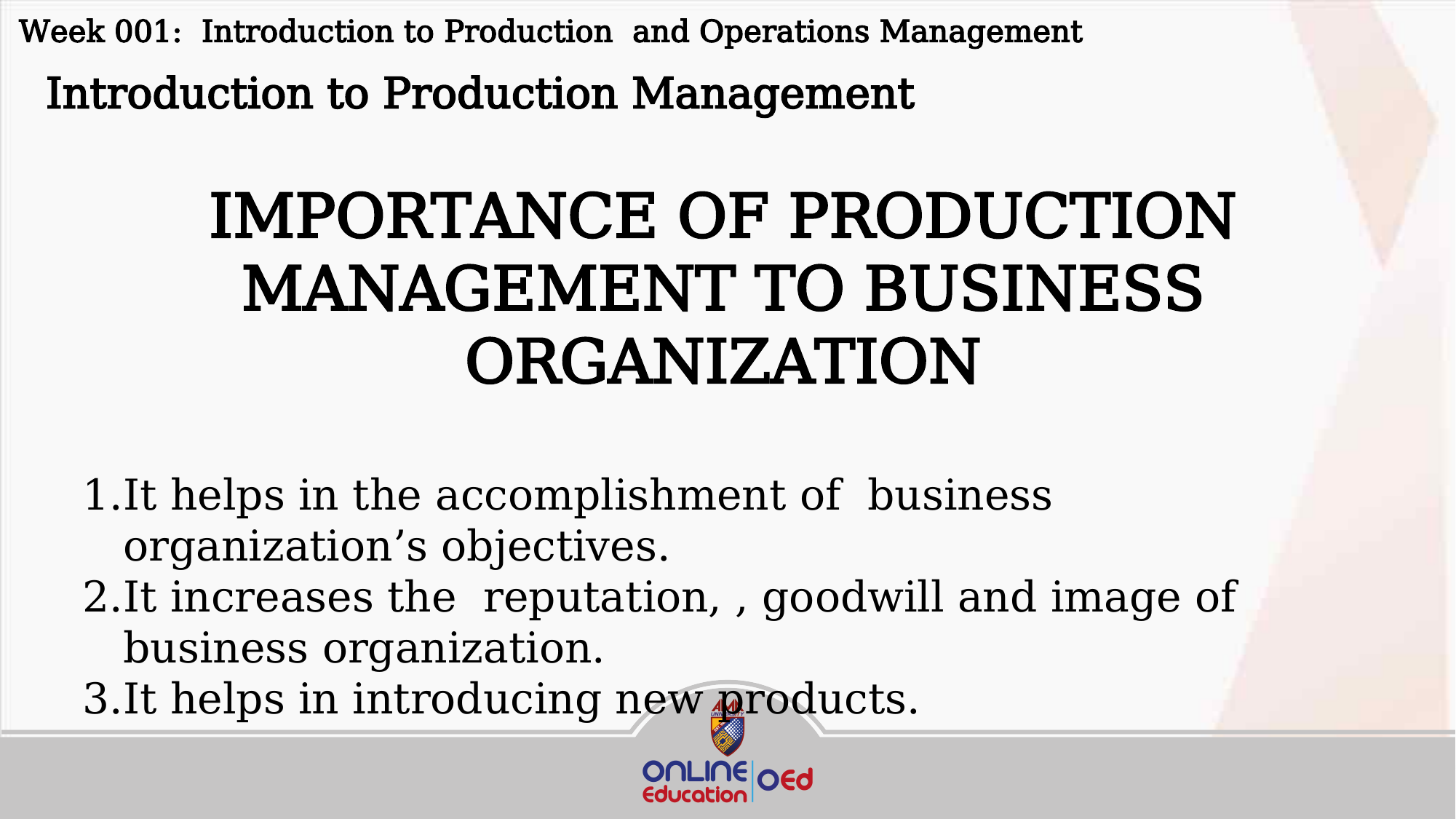

Week 001:  Introduction to Production  and Operations Management
  Introduction to Production Management
IMPORTANCE OF PRODUCTION MANAGEMENT TO BUSINESS ORGANIZATION

It helps in the accomplishment of  business organization’s objectives.
It increases the  reputation, , goodwill and image of  business organization.
It helps in introducing new products.